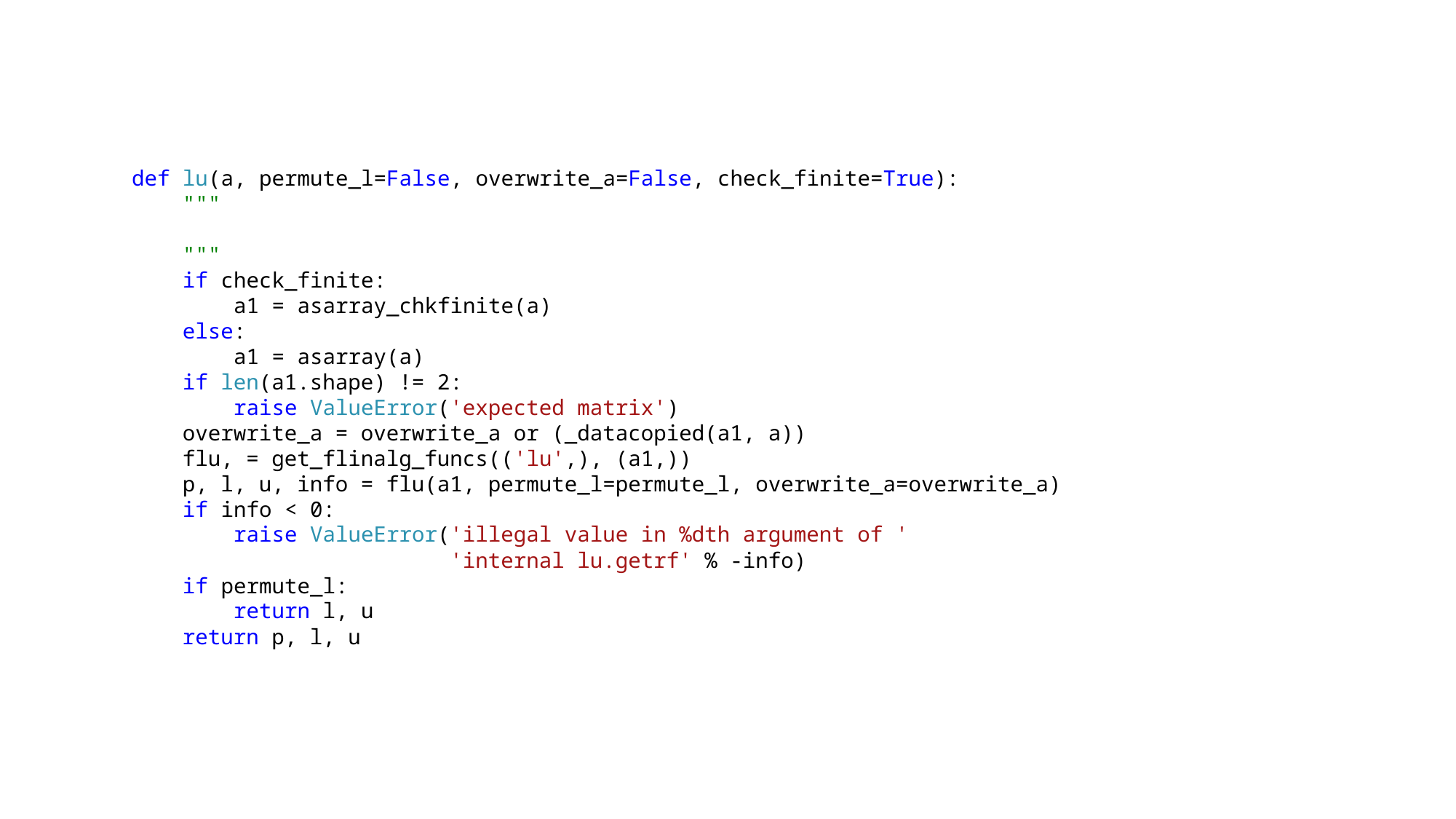

def lu(a, permute_l=False, overwrite_a=False, check_finite=True):
    """

    """
    if check_finite:
        a1 = asarray_chkfinite(a)
    else:
        a1 = asarray(a)
    if len(a1.shape) != 2:
        raise ValueError('expected matrix')
    overwrite_a = overwrite_a or (_datacopied(a1, a))
    flu, = get_flinalg_funcs(('lu',), (a1,))
    p, l, u, info = flu(a1, permute_l=permute_l, overwrite_a=overwrite_a)
    if info < 0:
        raise ValueError('illegal value in %dth argument of '
                         'internal lu.getrf' % -info)
    if permute_l:
        return l, u
    return p, l, u